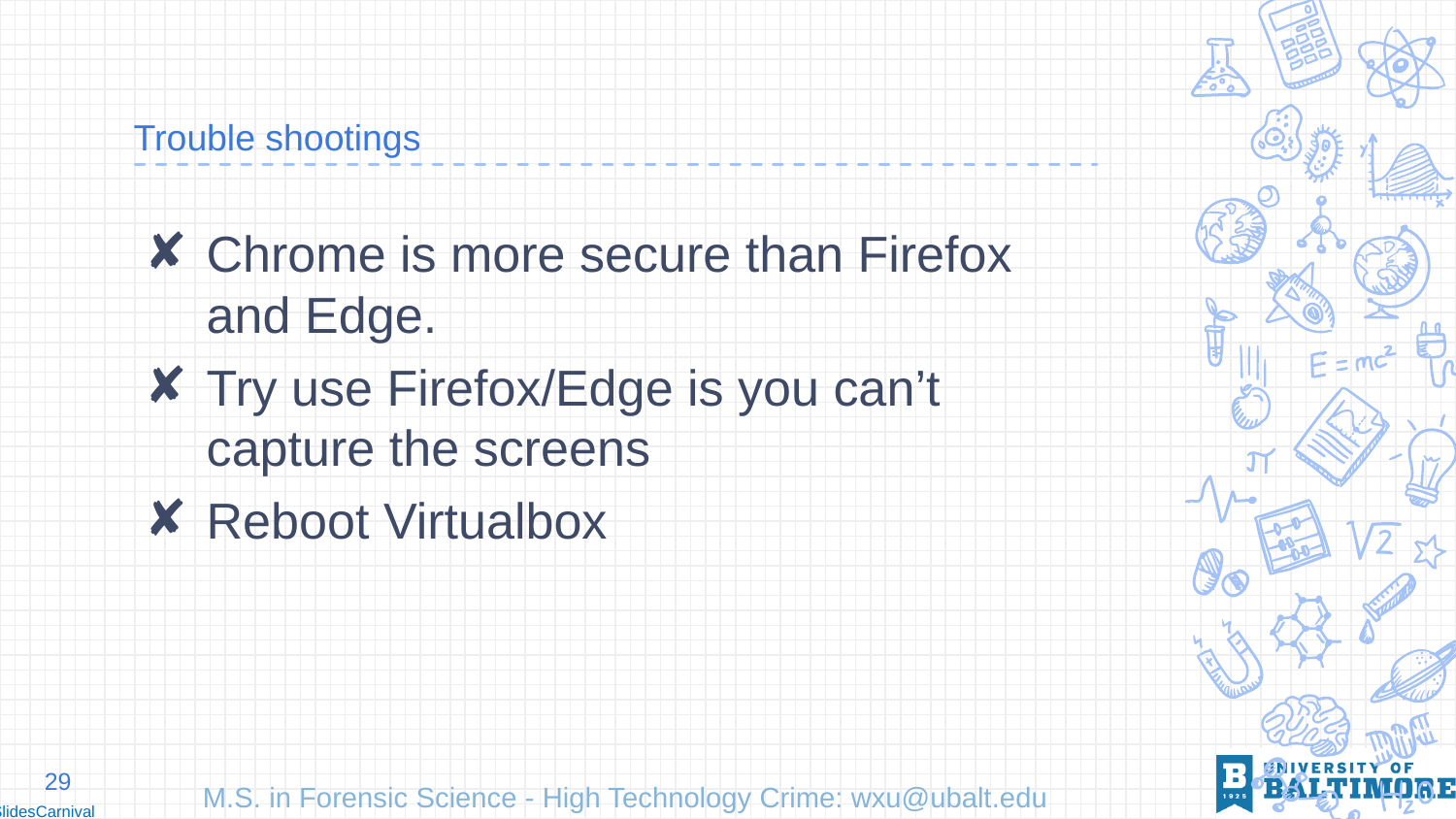

# Trouble shootings
Chrome is more secure than Firefox and Edge.
Try use Firefox/Edge is you can’t capture the screens
Reboot Virtualbox
29